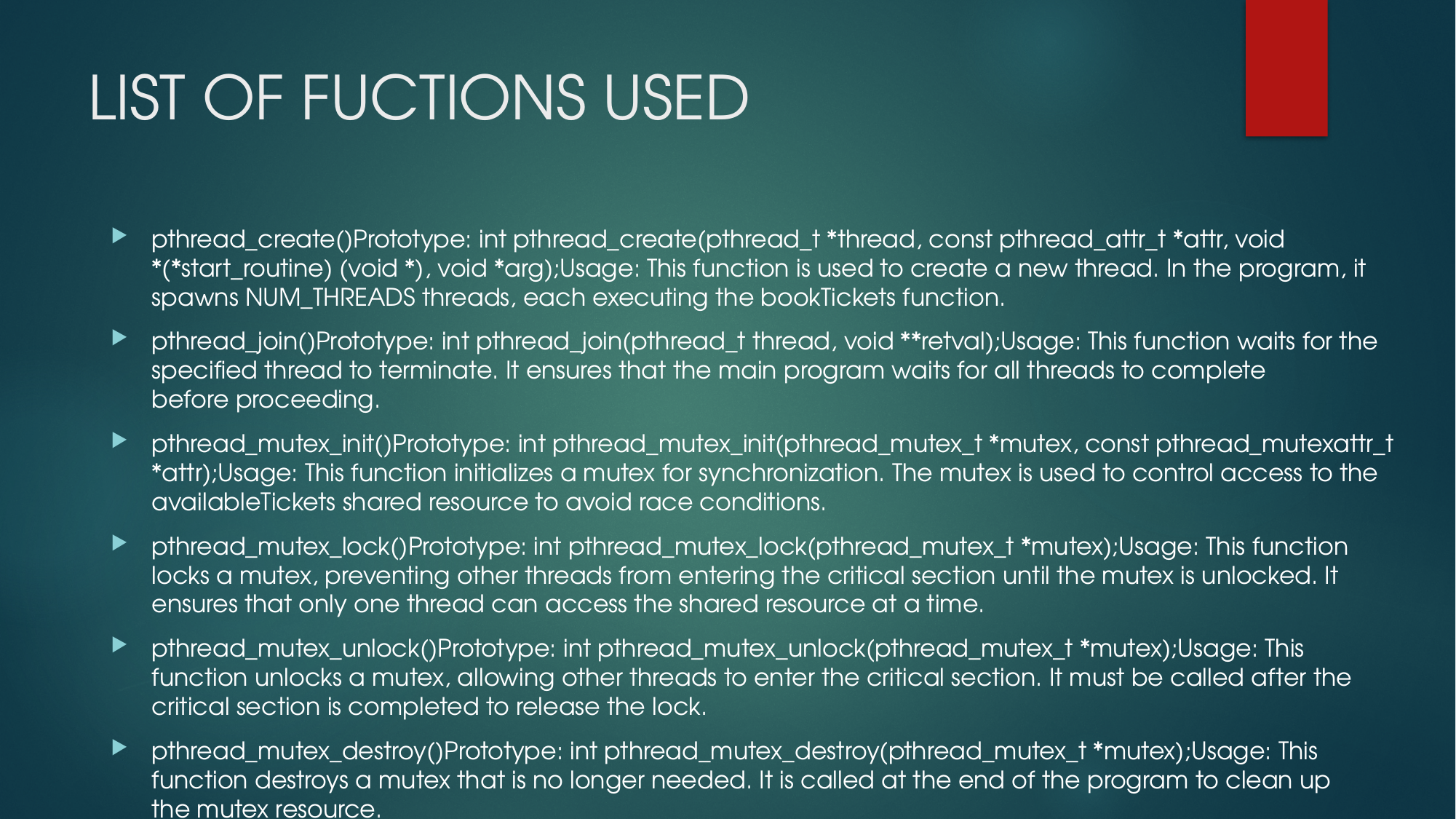

# LIST OF FUCTIONS USED
pthread_create()Prototype: int pthread_create(pthread_t *thread, const pthread_attr_t *attr, void *(*start_routine) (void *), void *arg);Usage: This function is used to create a new thread. In the program, it spawns NUM_THREADS threads, each executing the bookTickets function.
pthread_join()Prototype: int pthread_join(pthread_t thread, void **retval);Usage: This function waits for the specified thread to terminate. It ensures that the main program waits for all threads to complete before proceeding.
pthread_mutex_init()Prototype: int pthread_mutex_init(pthread_mutex_t *mutex, const pthread_mutexattr_t *attr);Usage: This function initializes a mutex for synchronization. The mutex is used to control access to the availableTickets shared resource to avoid race conditions.
pthread_mutex_lock()Prototype: int pthread_mutex_lock(pthread_mutex_t *mutex);Usage: This function locks a mutex, preventing other threads from entering the critical section until the mutex is unlocked. It ensures that only one thread can access the shared resource at a time.
pthread_mutex_unlock()Prototype: int pthread_mutex_unlock(pthread_mutex_t *mutex);Usage: This function unlocks a mutex, allowing other threads to enter the critical section. It must be called after the critical section is completed to release the lock.
pthread_mutex_destroy()Prototype: int pthread_mutex_destroy(pthread_mutex_t *mutex);Usage: This function destroys a mutex that is no longer needed. It is called at the end of the program to clean up the mutex resource.
usleep()Prototype: int usleep(useconds_t usec);Usage: This function pauses the execution of the calling thread for a specified number of microseconds. In the program, it simulates the time taken to process a ticket booking.